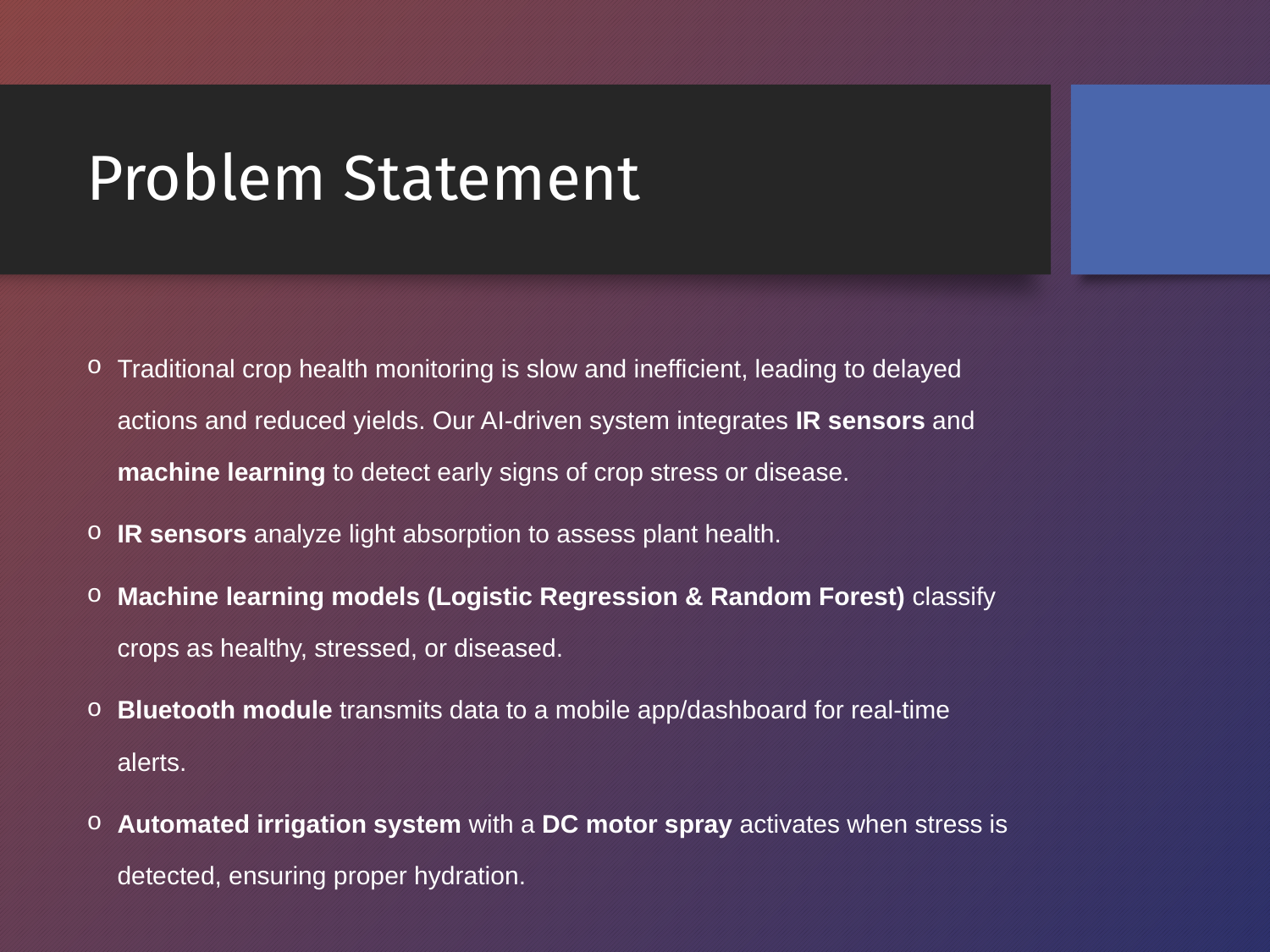

# Problem Statement
Traditional crop health monitoring is slow and inefficient, leading to delayed actions and reduced yields. Our AI-driven system integrates IR sensors and machine learning to detect early signs of crop stress or disease.
IR sensors analyze light absorption to assess plant health.
Machine learning models (Logistic Regression & Random Forest) classify crops as healthy, stressed, or diseased.
Bluetooth module transmits data to a mobile app/dashboard for real-time alerts.
Automated irrigation system with a DC motor spray activates when stress is detected, ensuring proper hydration.